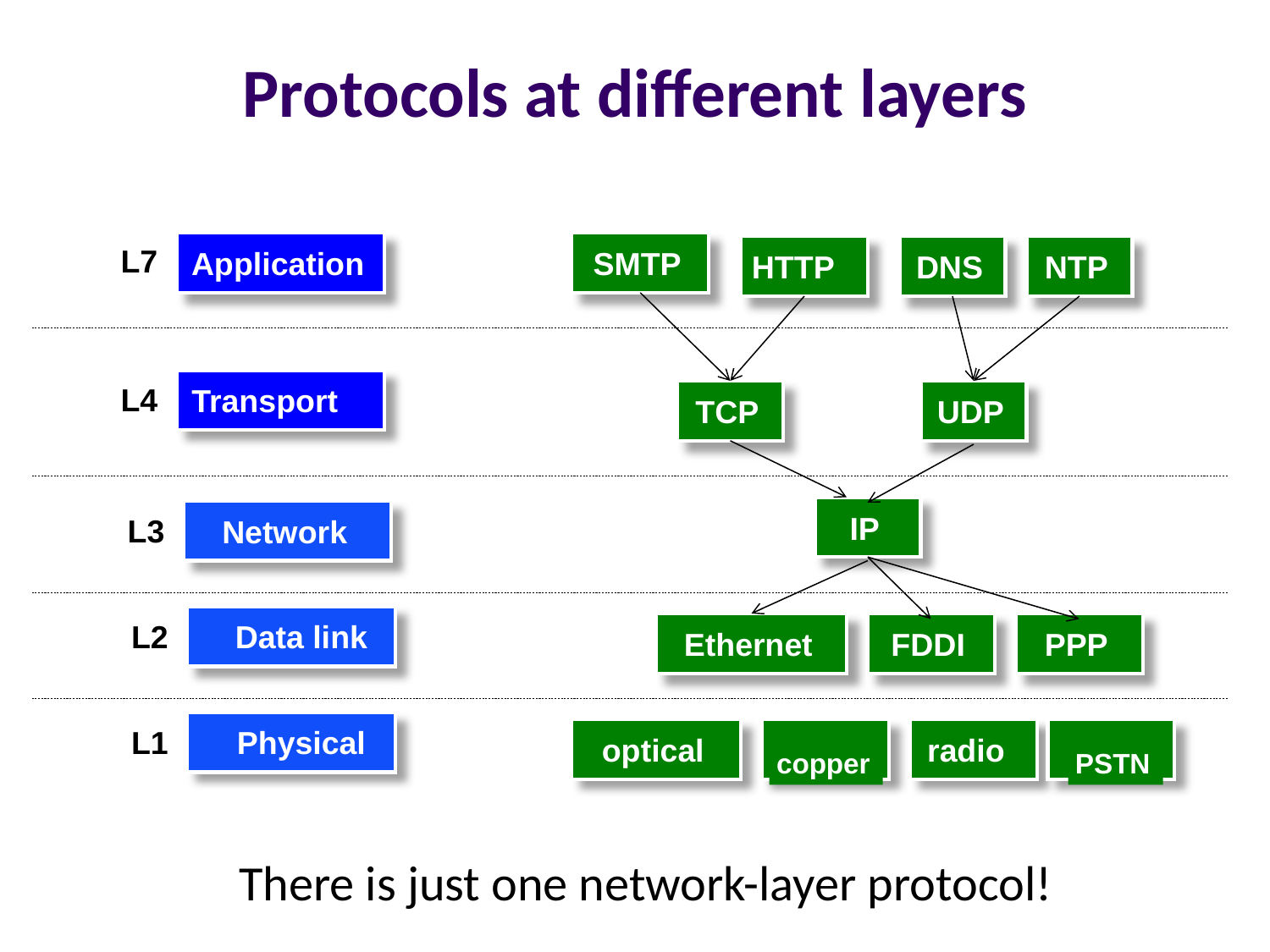

# Protocols at different layers

Application

SMTP

HTTP

DNS

NTP
L7

Transport

TCP

UDP
L4

IP

Network
L3

Data link

Ethernet

FDDI

PPP
L2

Physical

optical

copper

radio

PSTN
L1
There is just one network-layer protocol!